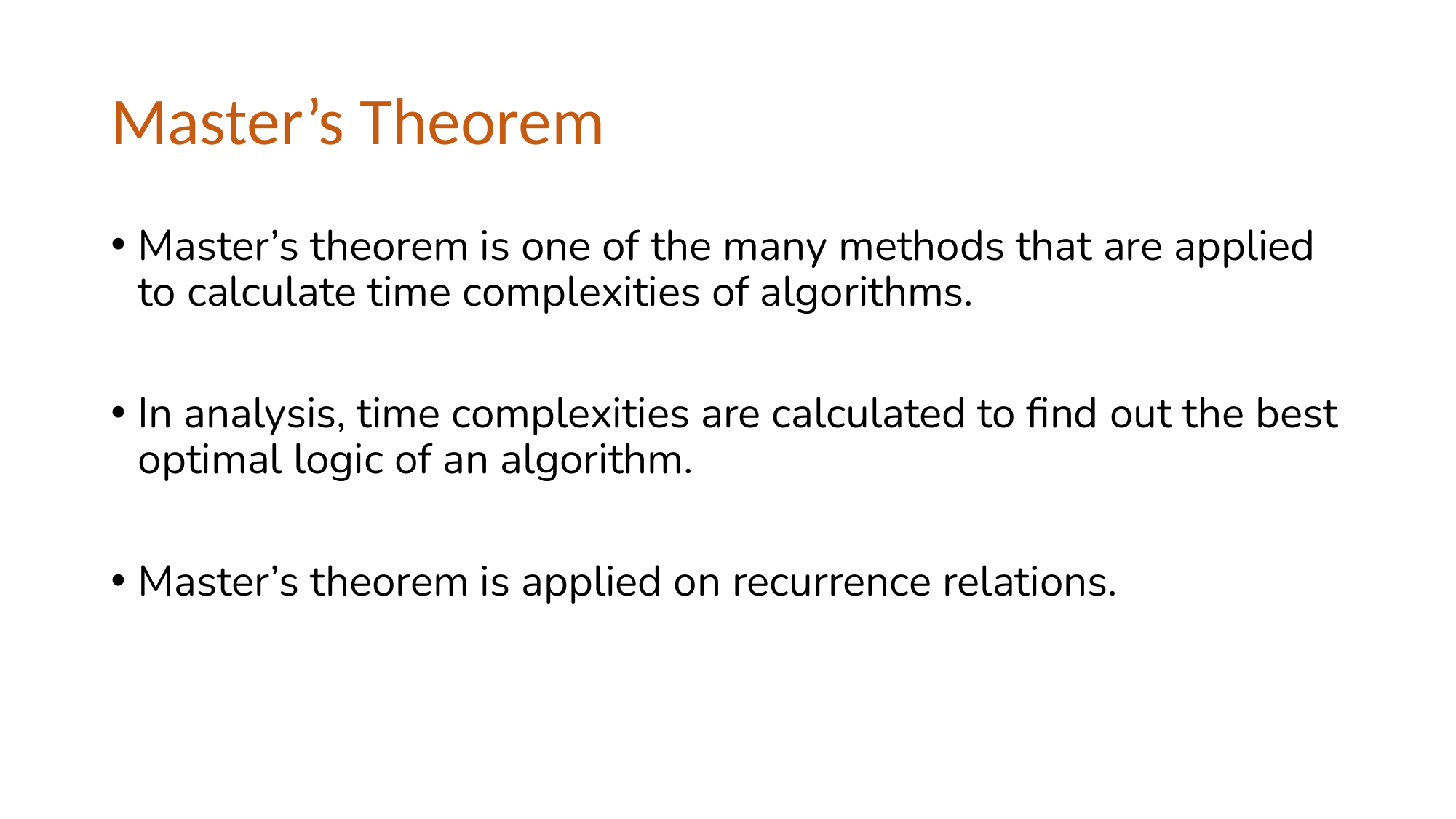

# Master’s Theorem
Master’s theorem is one of the many methods that are applied to calculate time complexities of algorithms.

In analysis, time complexities are calculated to find out the best optimal logic of an algorithm.

Master’s theorem is applied on recurrence relations.